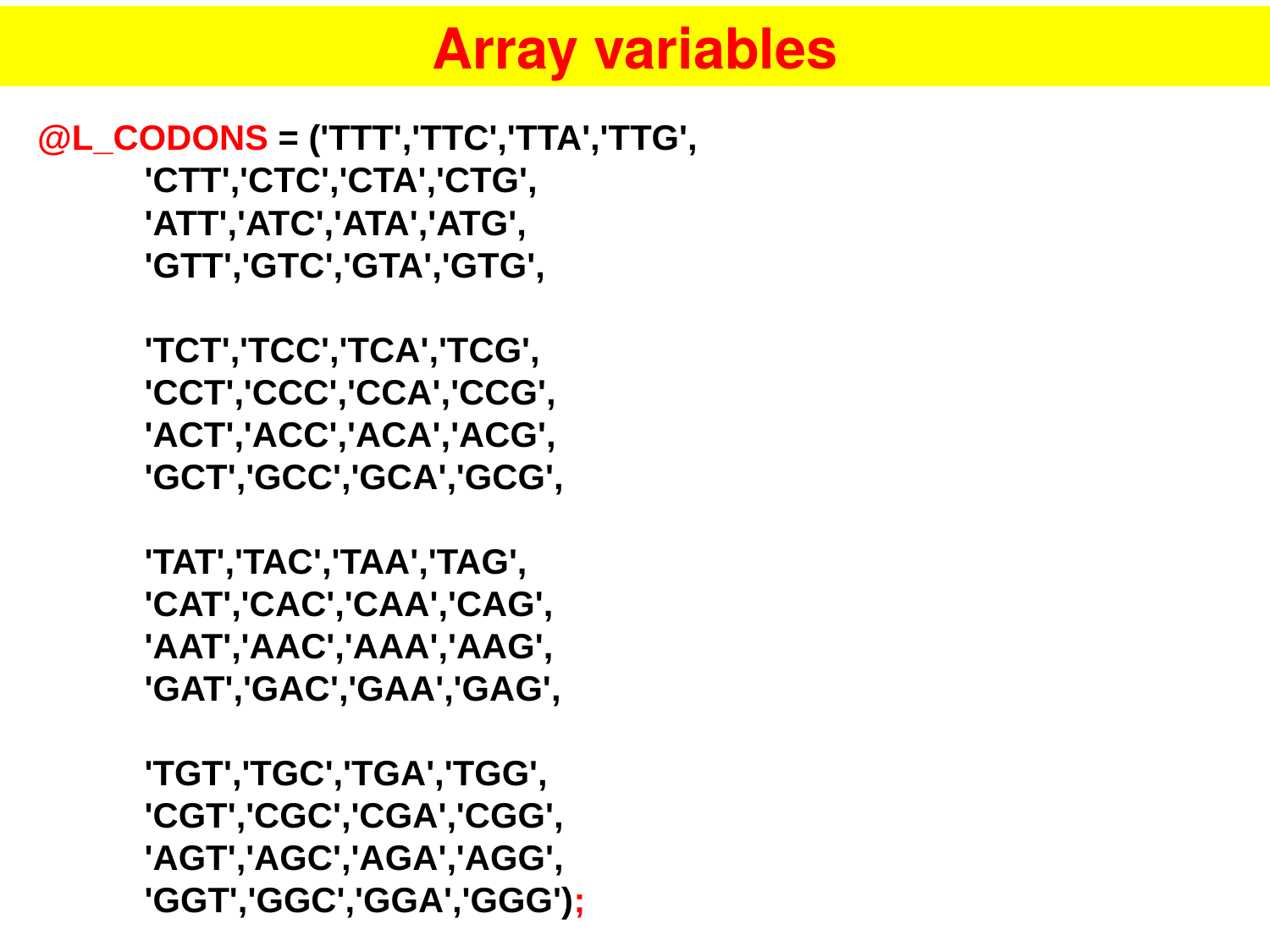

Array variables
@L_CODONS = ('TTT','TTC','TTA','TTG',
           'CTT','CTC','CTA','CTG',
           'ATT','ATC','ATA','ATG',
           'GTT','GTC','GTA','GTG',

           'TCT','TCC','TCA','TCG',
           'CCT','CCC','CCA','CCG',
           'ACT','ACC','ACA','ACG',
           'GCT','GCC','GCA','GCG',

           'TAT','TAC','TAA','TAG',
           'CAT','CAC','CAA','CAG',
           'AAT','AAC','AAA','AAG',
           'GAT','GAC','GAA','GAG',

           'TGT','TGC','TGA','TGG',
           'CGT','CGC','CGA','CGG',
           'AGT','AGC','AGA','AGG',
           'GGT','GGC','GGA','GGG');